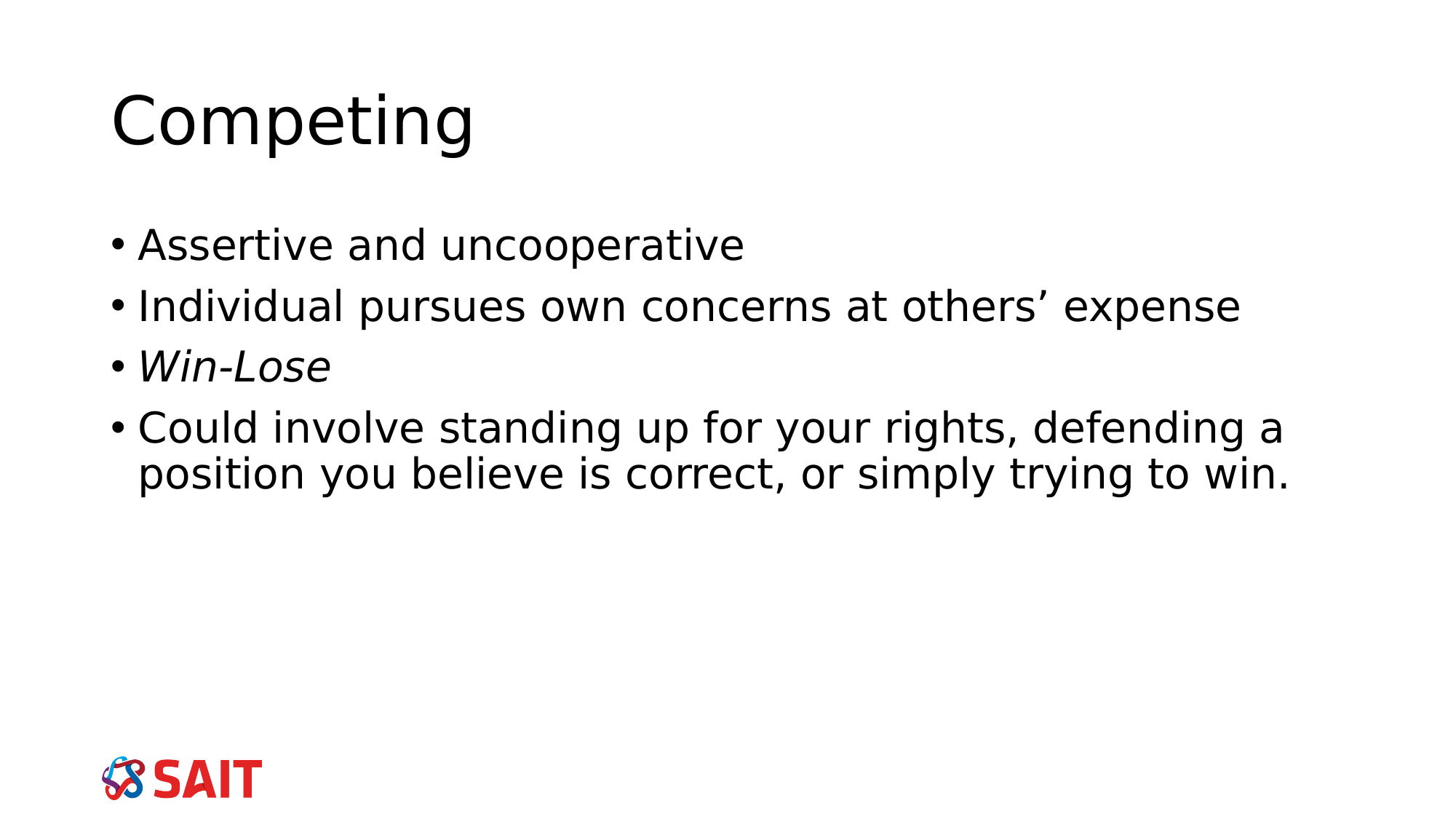

# Competing
Assertive and uncooperative
Individual pursues own concerns at others’ expense
Win-Lose
Could involve standing up for your rights, defending a position you believe is correct, or simply trying to win.